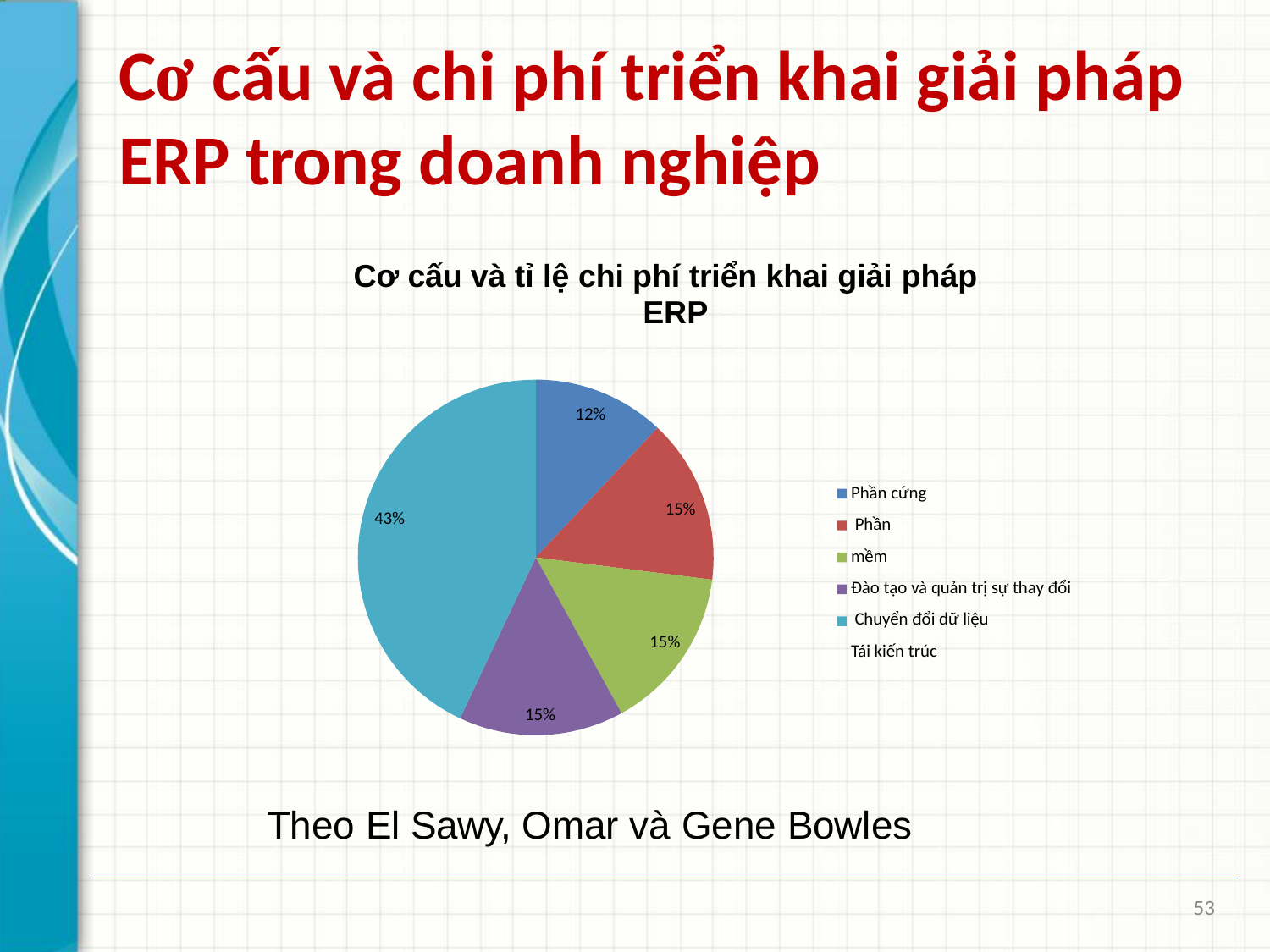

# Cơ cấu và chi phí triển khai giải pháp  ERP trong doanh nghiệp
Cơ cấu và tỉ lệ chi phí triển khai giải pháp  ERP

12%
Phần cứng  Phần mềm
Đào tạo và quản trị sự thay đổi  Chuyển đổi dữ liệu
Tái kiến trúc

15%
43%
15%

15%
Theo El Sawy, Omar và Gene Bowles

53